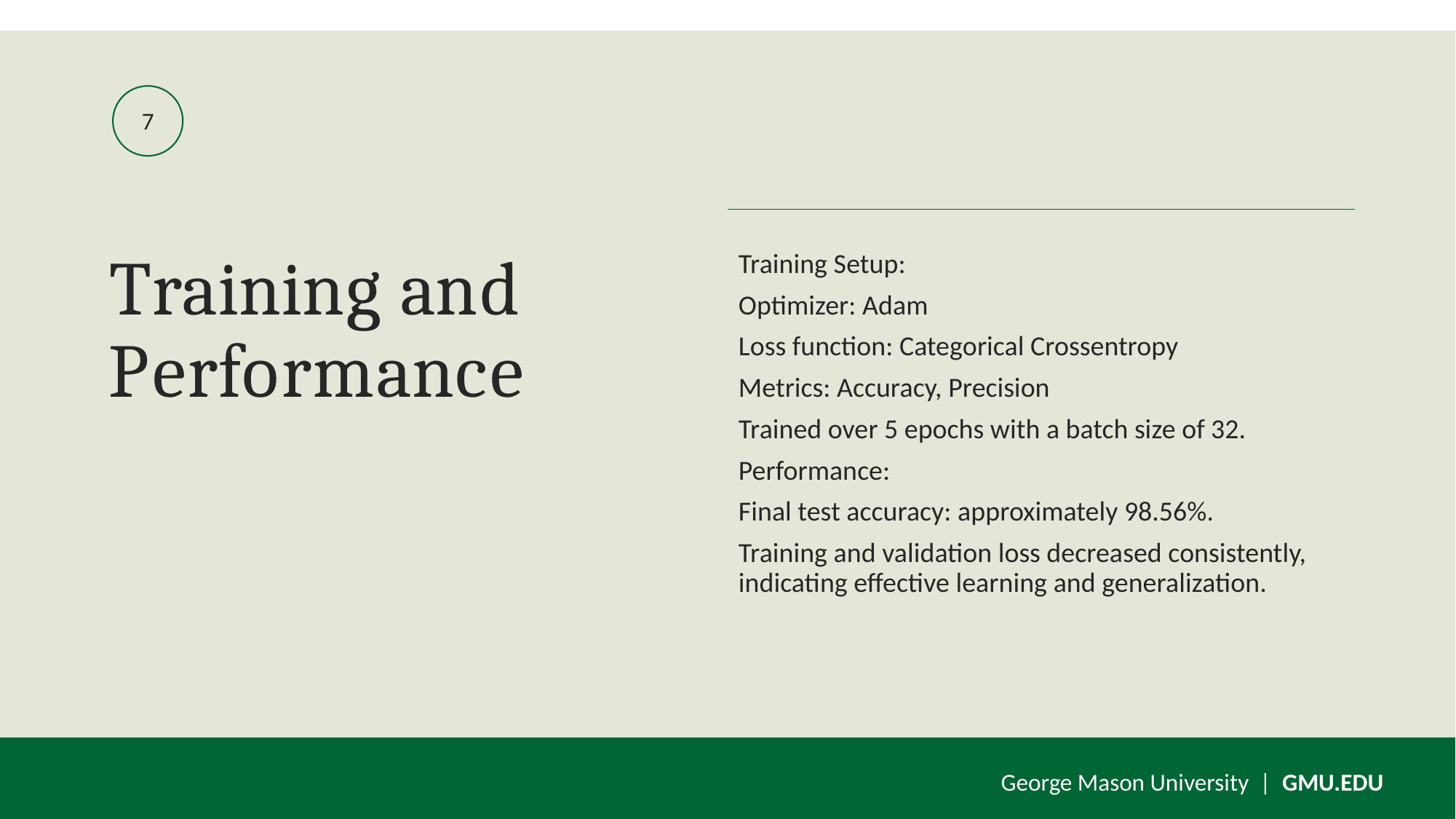

7
# Training and Performance
Training Setup:
Optimizer: Adam
Loss function: Categorical Crossentropy
Metrics: Accuracy, Precision
Trained over 5 epochs with a batch size of 32.
Performance:
Final test accuracy: approximately 98.56%.
Training and validation loss decreased consistently, indicating effective learning and generalization.
George Mason University  |  GMU.EDU